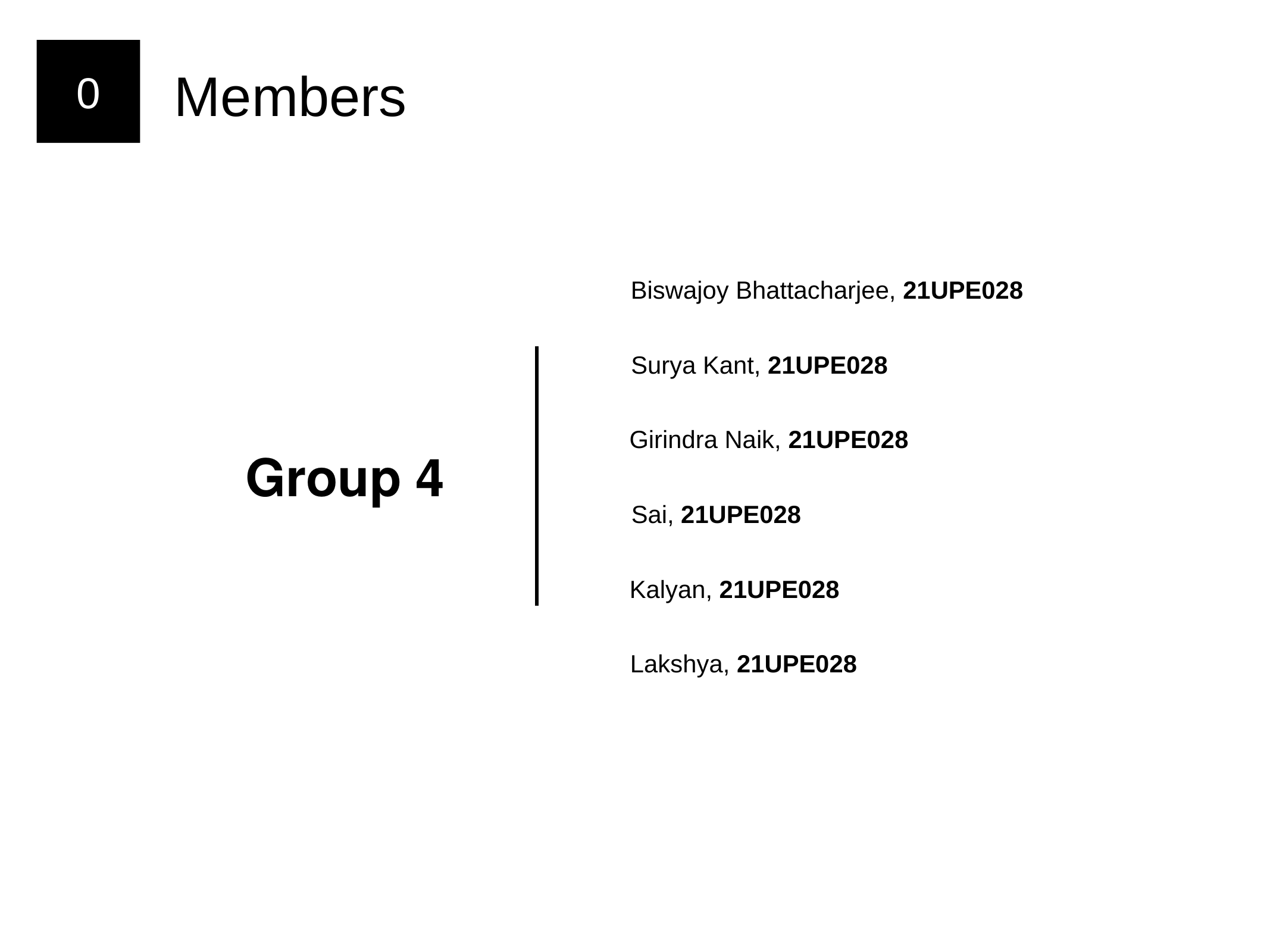

0
Members
Biswajoy Bhattacharjee, 21UPE028
Surya Kant, 21UPE028

Girindra Naik, 21UPE028
Group 4
Sai, 21UPE028
Kalyan, 21UPE028
Lakshya, 21UPE028
2